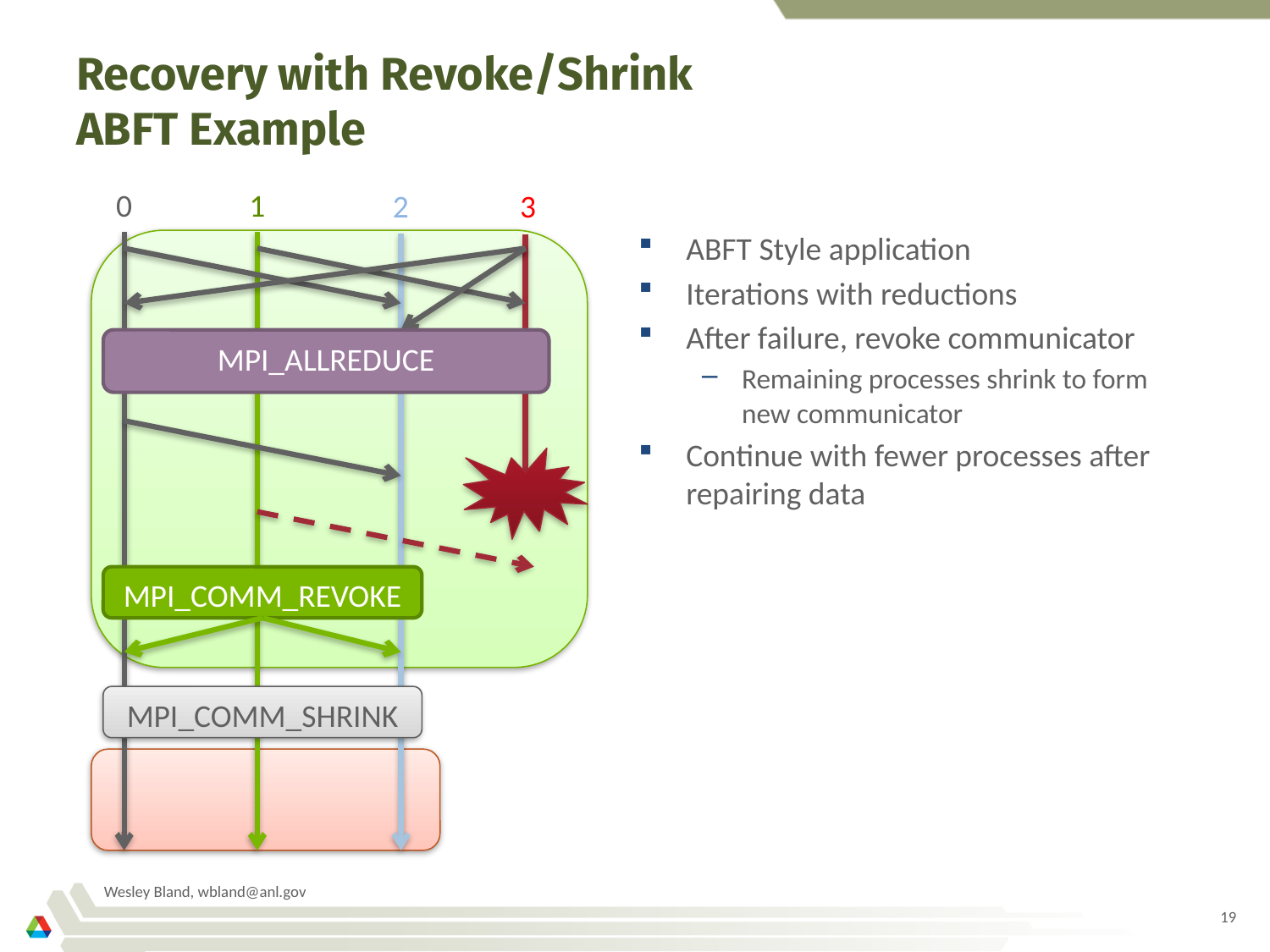

# Recovery with Revoke/Shrink ABFT Example
1
0
2
3

MPI_ALLREDUCE

MPI_COMM_REVOKE
MPI_COMM_SHRINK

ABFT Style application
Iterations with reductions
After failure, revoke communicator
Remaining processes shrink to form new communicator
Continue with fewer processes after repairing data
Wesley Bland, wbland@anl.gov
19